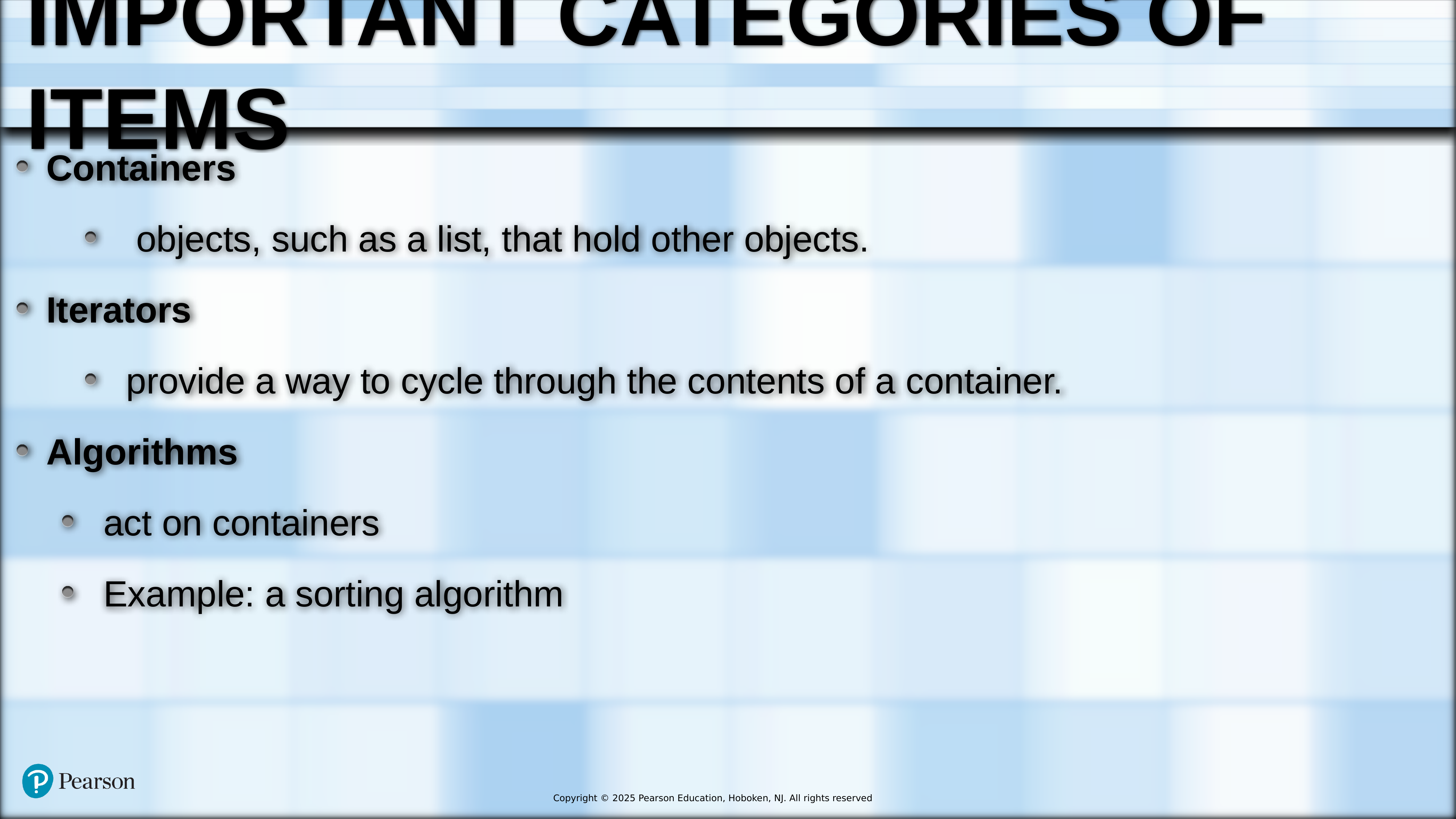

# Important categories of items
Containers
 objects, such as a list, that hold other objects.
Iterators
provide a way to cycle through the contents of a container.
Algorithms
act on containers
Example: a sorting algorithm